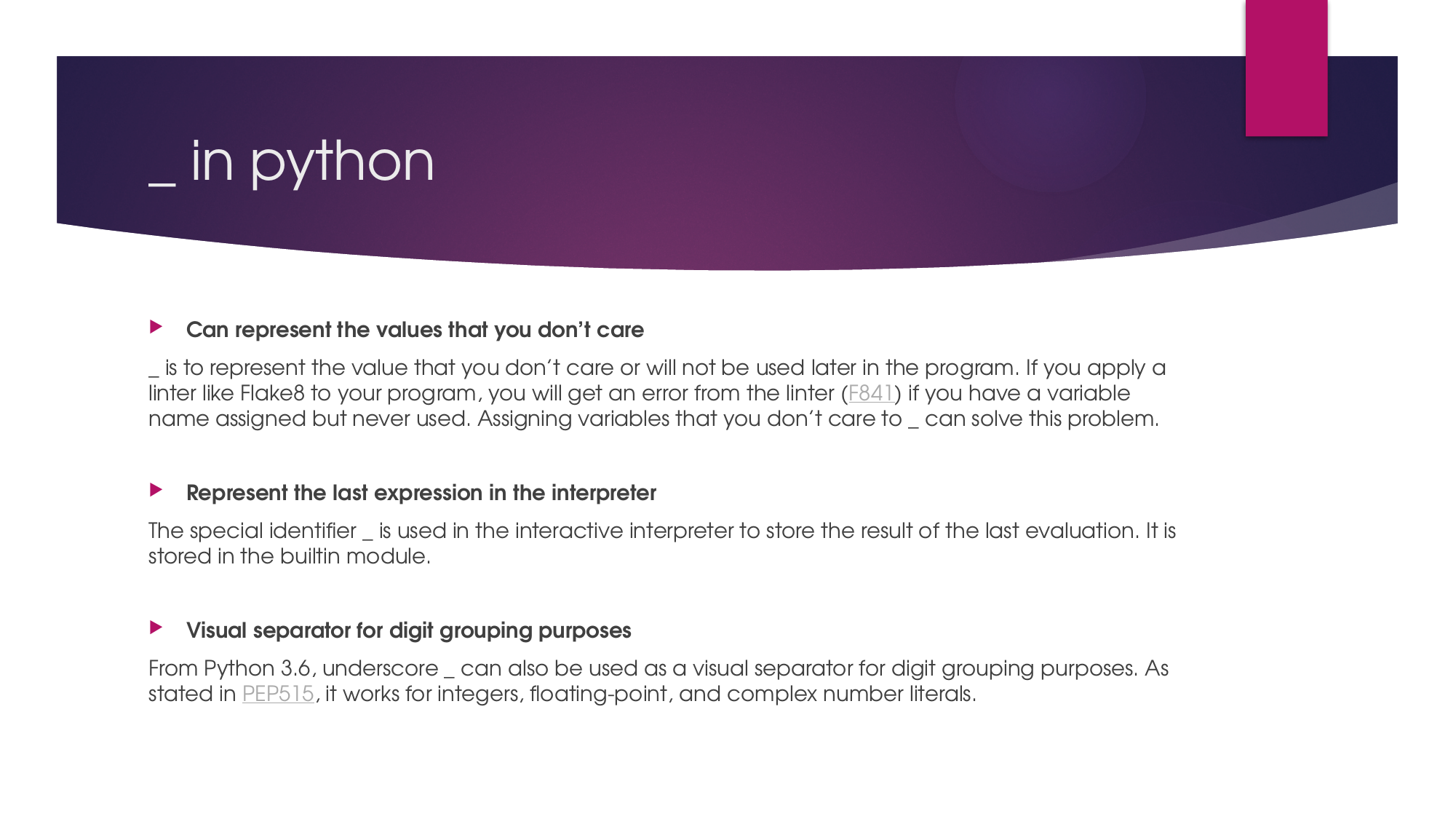

# _ in python
Can represent the values that you don’t care
_ is to represent the value that you don’t care or will not be used later in the program. If you apply a linter like Flake8 to your program, you will get an error from the linter (F841) if you have a variable name assigned but never used. Assigning variables that you don’t care to _ can solve this problem.

Represent the last expression in the interpreter
The special identifier _ is used in the interactive interpreter to store the result of the last evaluation. It is stored in the builtin module.

Visual separator for digit grouping purposes
From Python 3.6, underscore _ can also be used as a visual separator for digit grouping purposes. As stated in PEP515, it works for integers, floating-point, and complex number literals.